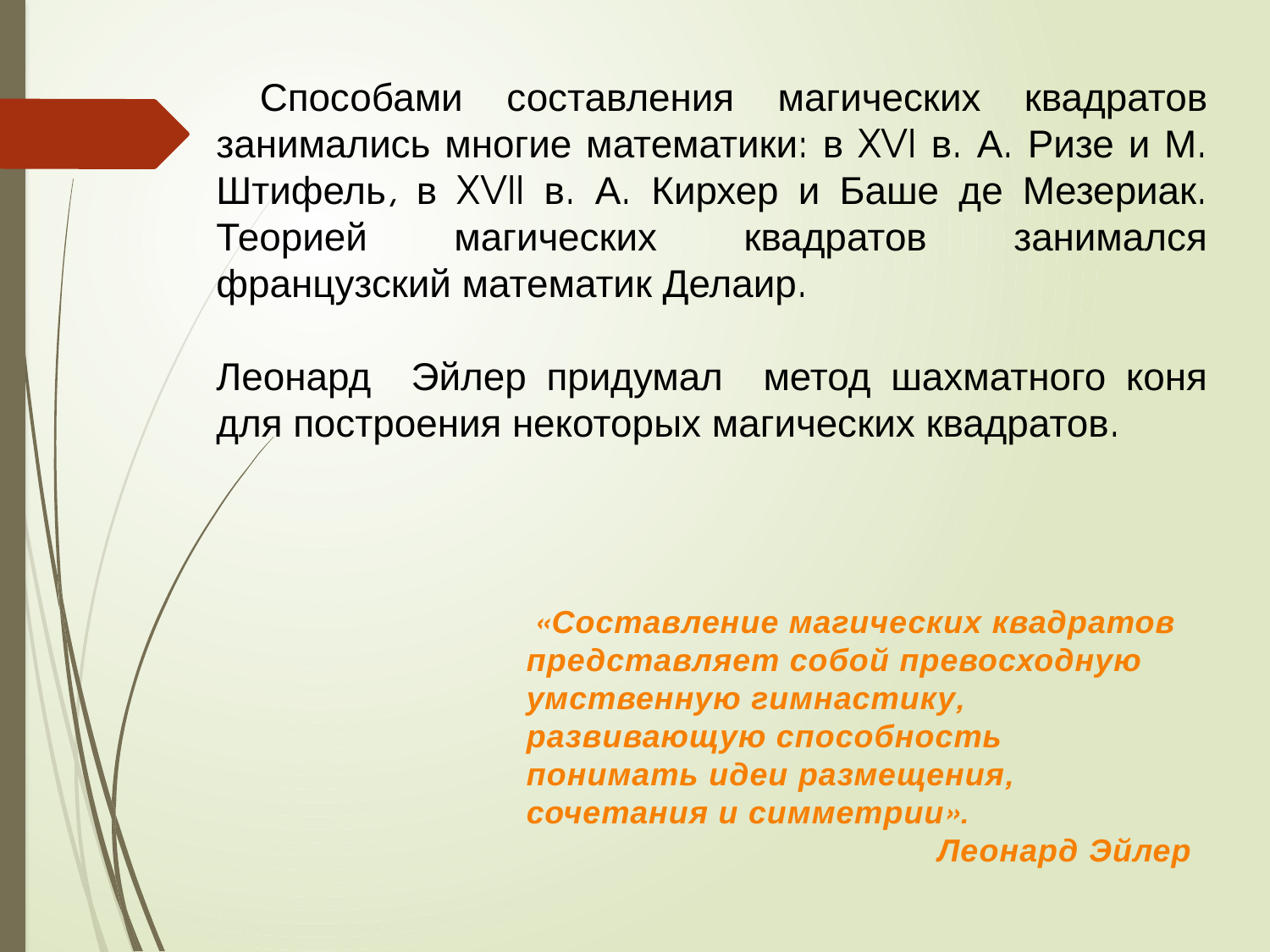

Способами составления магических квадратов занимались многие математики: в XVI в. А. Ризе и М. Штифель, в XVII в. А. Кирхер и Баше де Мезериак. Теорией магических квадратов занимался французский математик Делаир.

Леонард  Эйлер придумал  метод шахматного коня для построения некоторых магических квадратов.
 «Составление магических квадратов
представляет собой превосходную
умственную гимнастику,
развивающую способность
понимать идеи размещения,
сочетания и симметрии».
                                          Леонард Эйлер
#